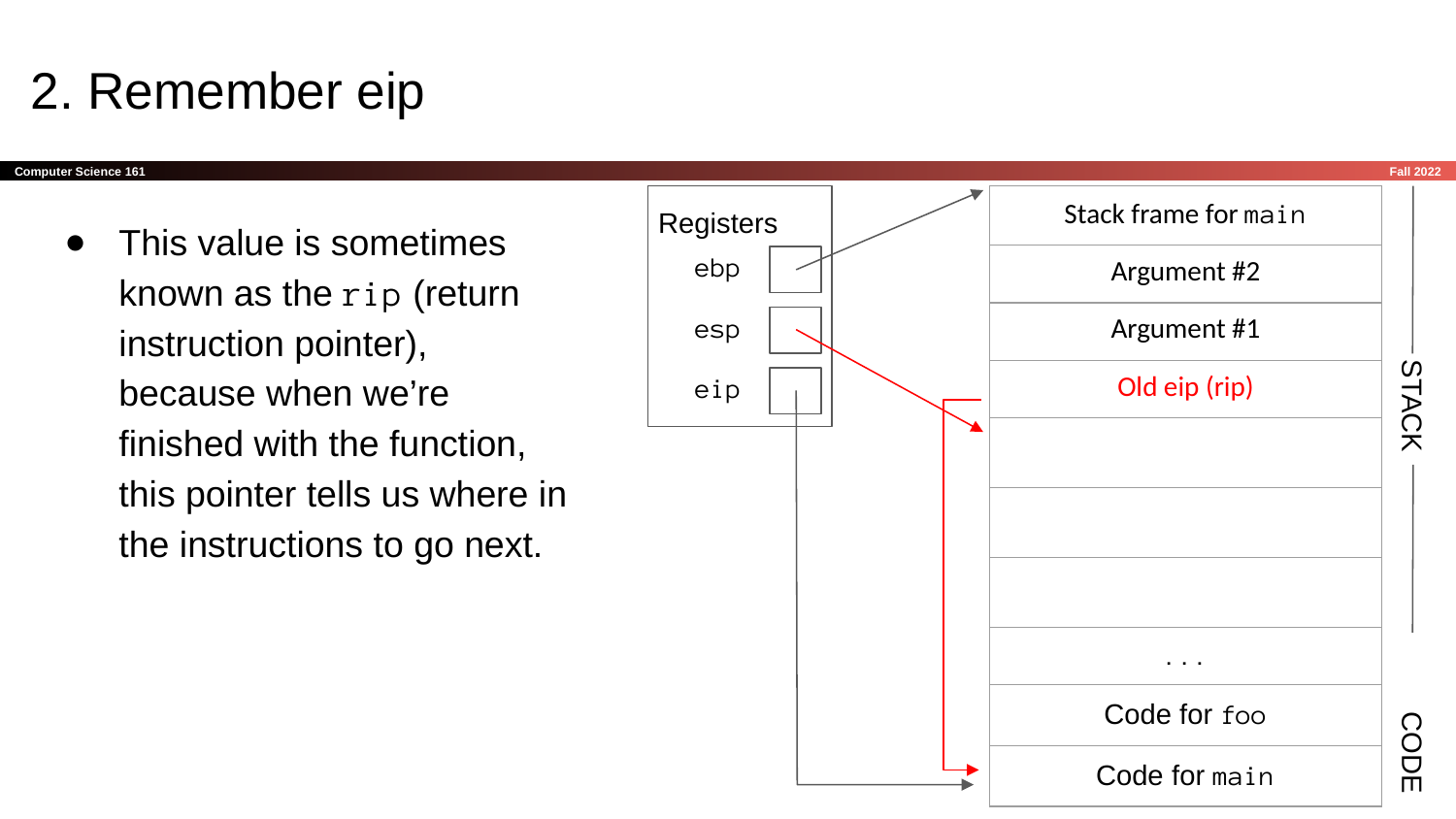

# 2. Remember eip

| Stack frame for main |
| --- |
| Argument #2 |
| Argument #1 |
| Old eip (rip) |
|  |
|  |
|  |
| ... |
| Code for foo |
| Code for main |
Registers
This value is sometimes known as the rip (return instruction pointer), because when we’re finished with the function, this pointer tells us where in the instructions to go next.
ebp

esp

eip

STACK

CODE